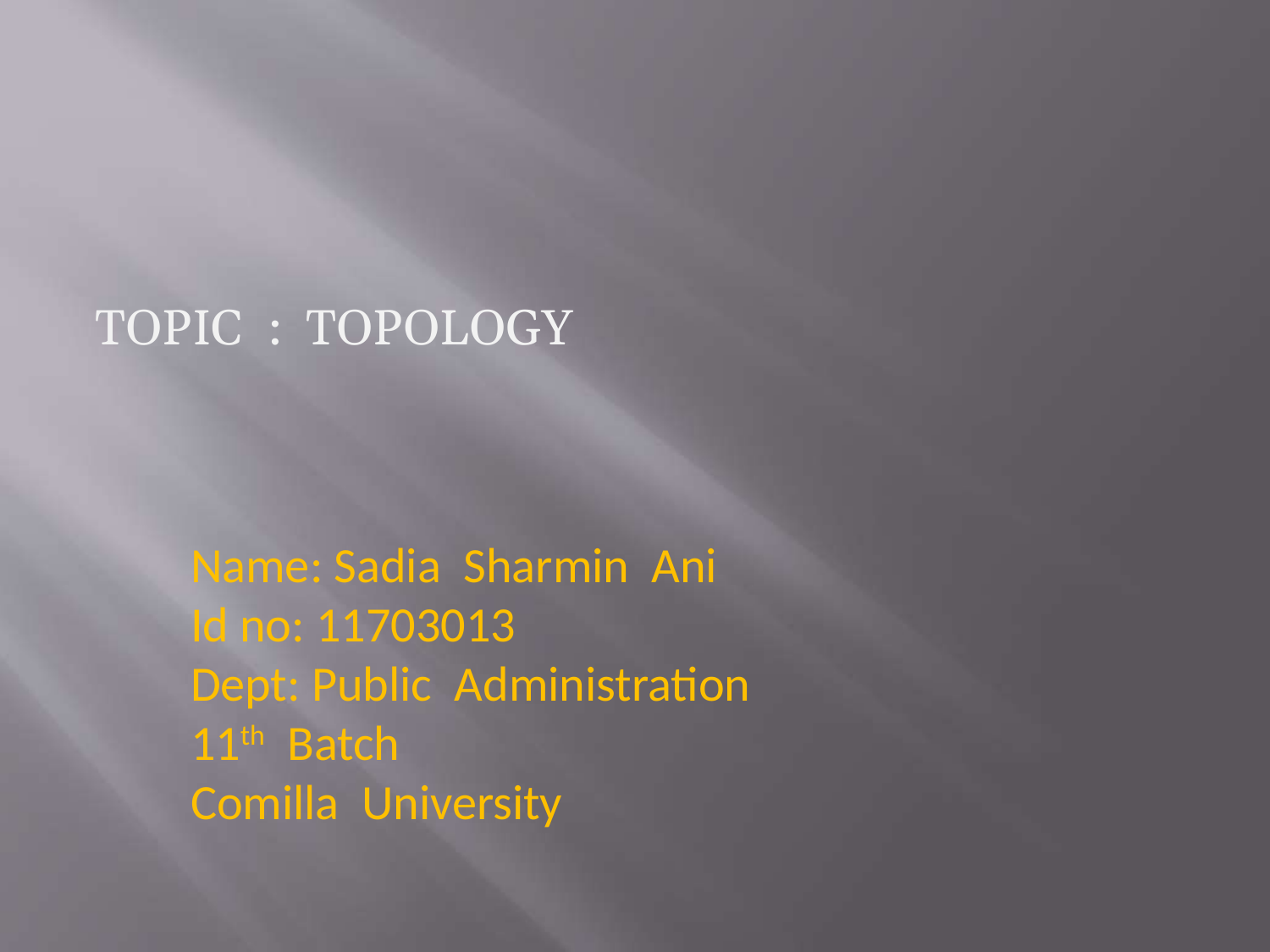

# TOPIC  :  TOPOLOGY
Name: Sadia  Sharmin  Ani
Id no: 11703013
Dept: Public  Administration
11th  Batch
Comilla  University